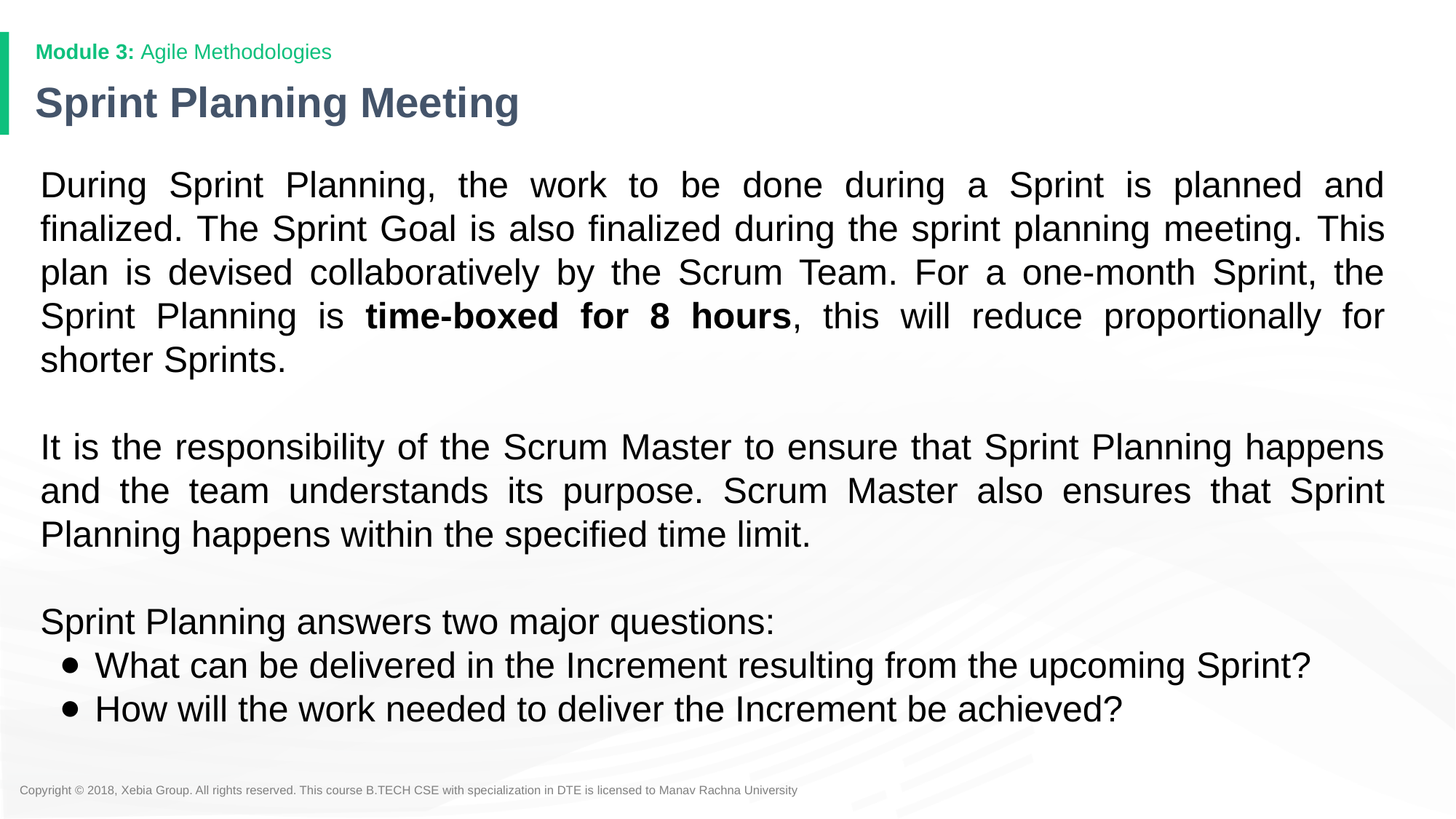

# Sprint Planning Meeting
During Sprint Planning, the work to be done during a Sprint is planned and finalized. The Sprint Goal is also finalized during the sprint planning meeting. This plan is devised collaboratively by the Scrum Team. For a one-month Sprint, the Sprint Planning is time-boxed for 8 hours, this will reduce proportionally for shorter Sprints.

It is the responsibility of the Scrum Master to ensure that Sprint Planning happens and the team understands its purpose. Scrum Master also ensures that Sprint Planning happens within the specified time limit.

Sprint Planning answers two major questions:
What can be delivered in the Increment resulting from the upcoming Sprint?
How will the work needed to deliver the Increment be achieved?